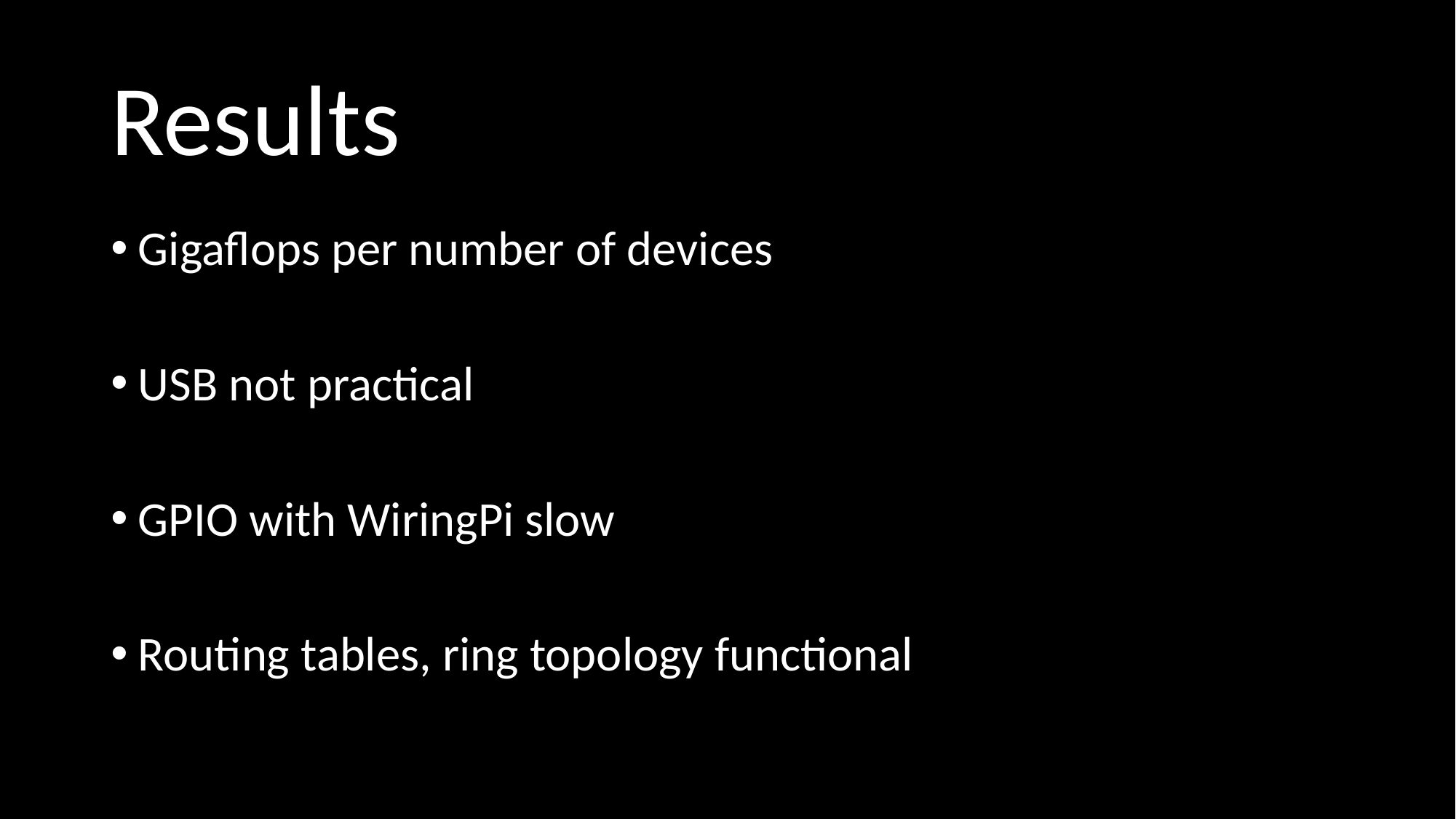

# Results
Gigaflops per number of devices

USB not practical

GPIO with WiringPi slow

Routing tables, ring topology functional